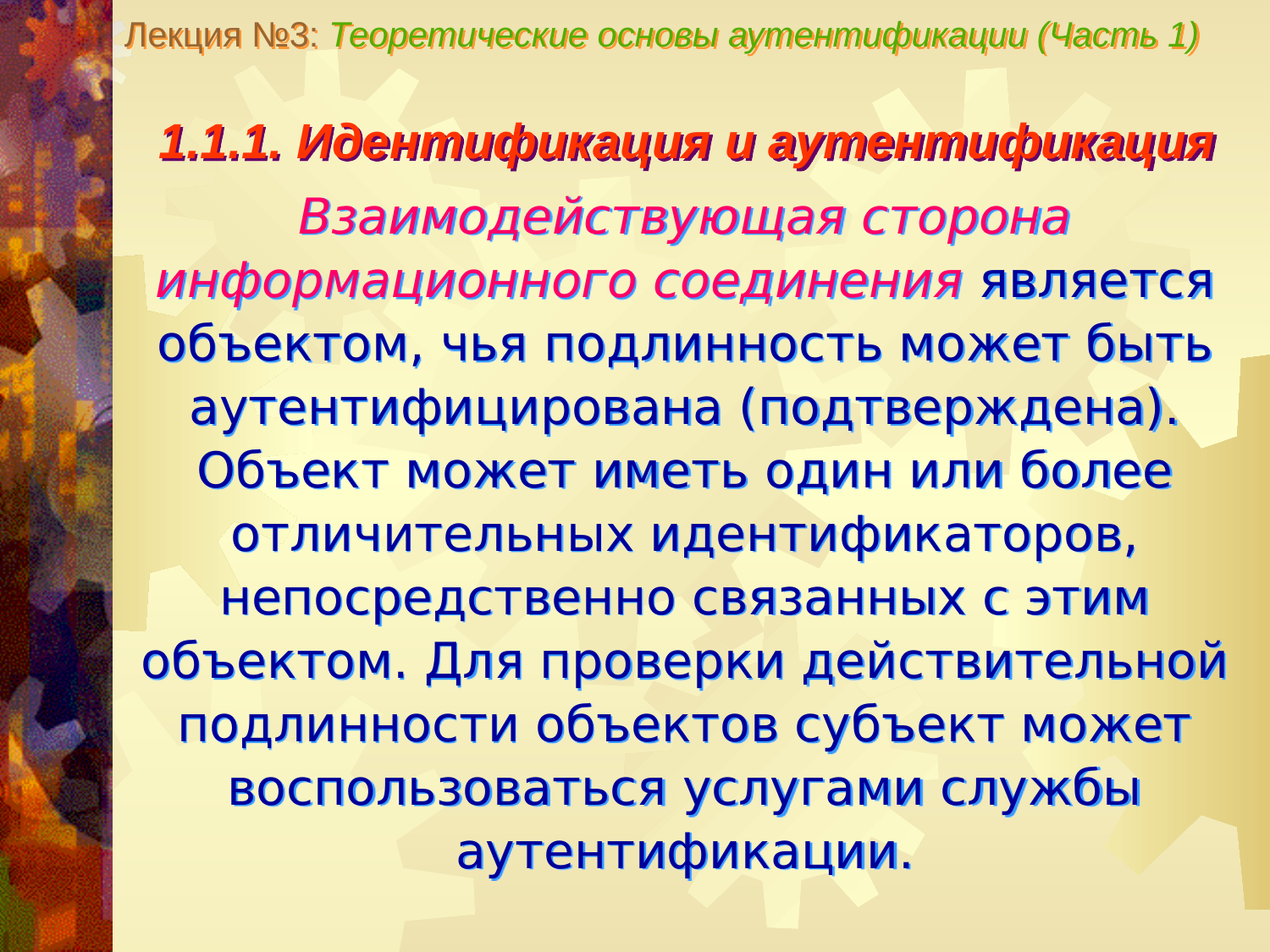

Лекция №3: Теоретические основы аутентификации (Часть 1)
1.1.1. Идентификация и аутентификация
Взаимодействующая сторона информационного соединения является объектом, чья подлинность может быть аутентифицирована (подтверждена). Объект может иметь один или более отличительных идентификаторов, непосредственно связанных с этим объектом. Для проверки действительной подлинности объектов субъект может воспользоваться услугами службы аутентификации.